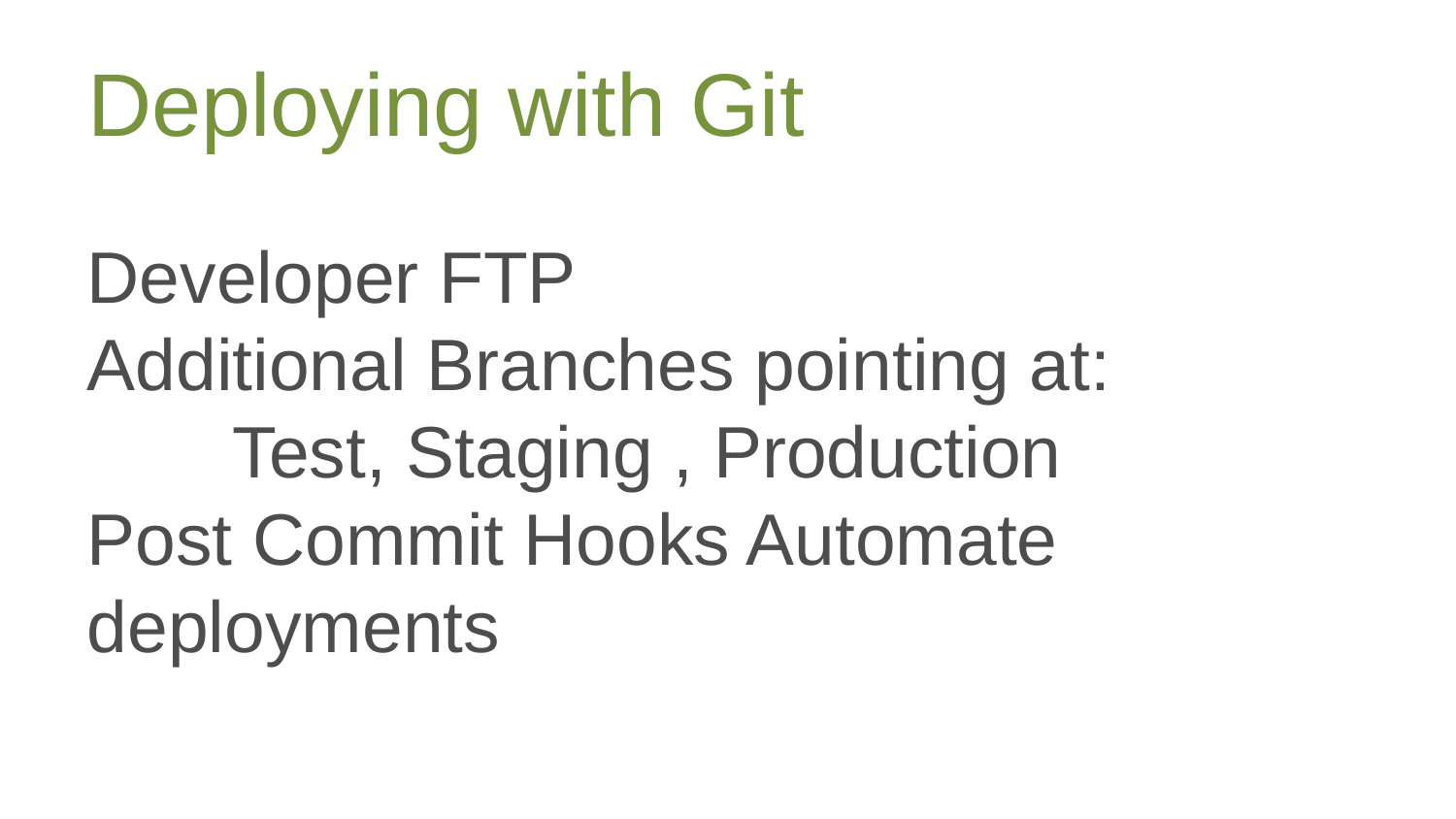

# Deploying with Git
Developer FTP
Additional Branches pointing at:
	Test, Staging , Production
Post Commit Hooks Automate deployments